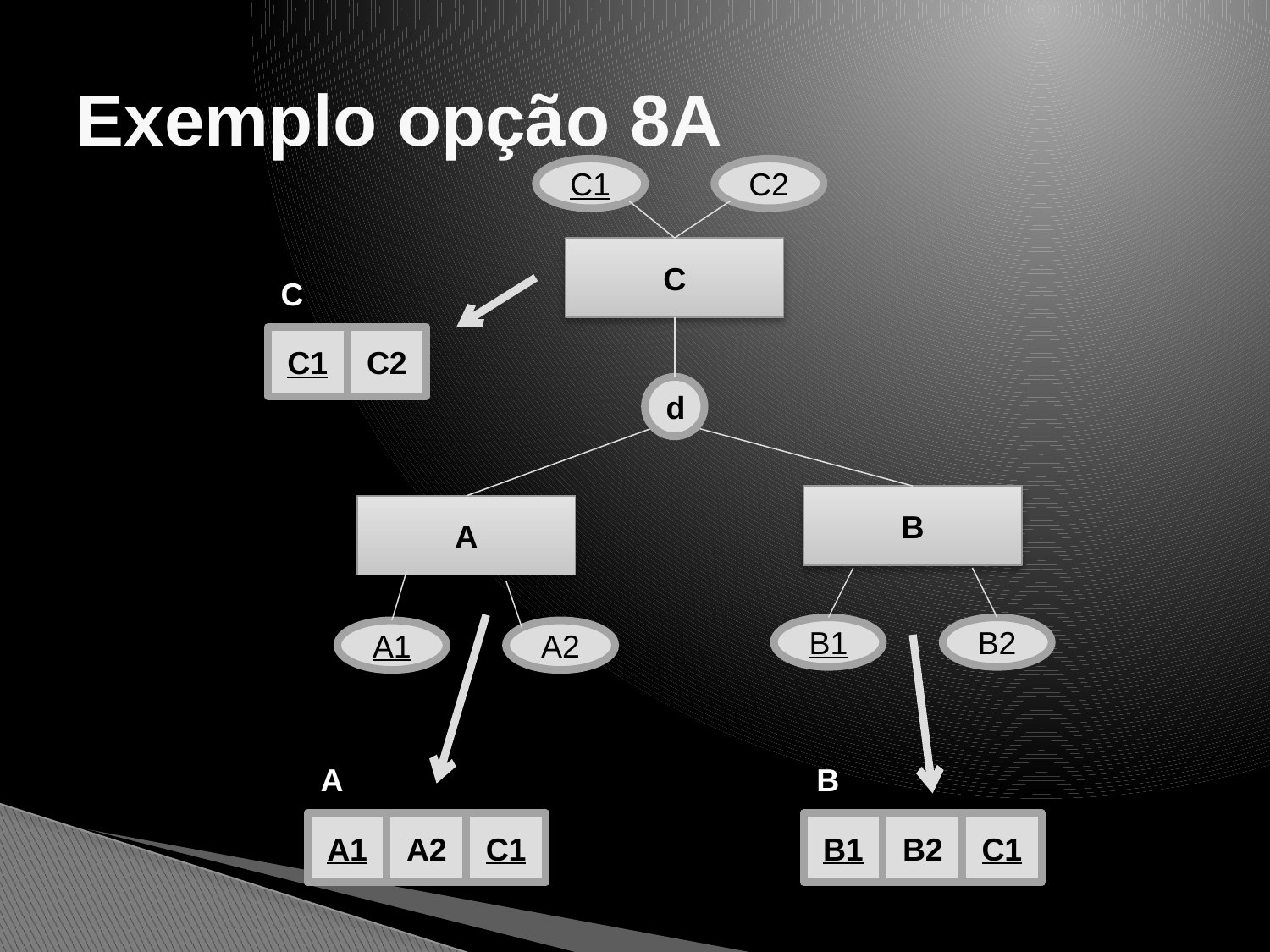

# Exemplo opção 8A
C1
C2
C
C
C1
C2
d
B
A
B1
B2
A1
A2
A
B
A1
A2
C1
B1
B2
C1